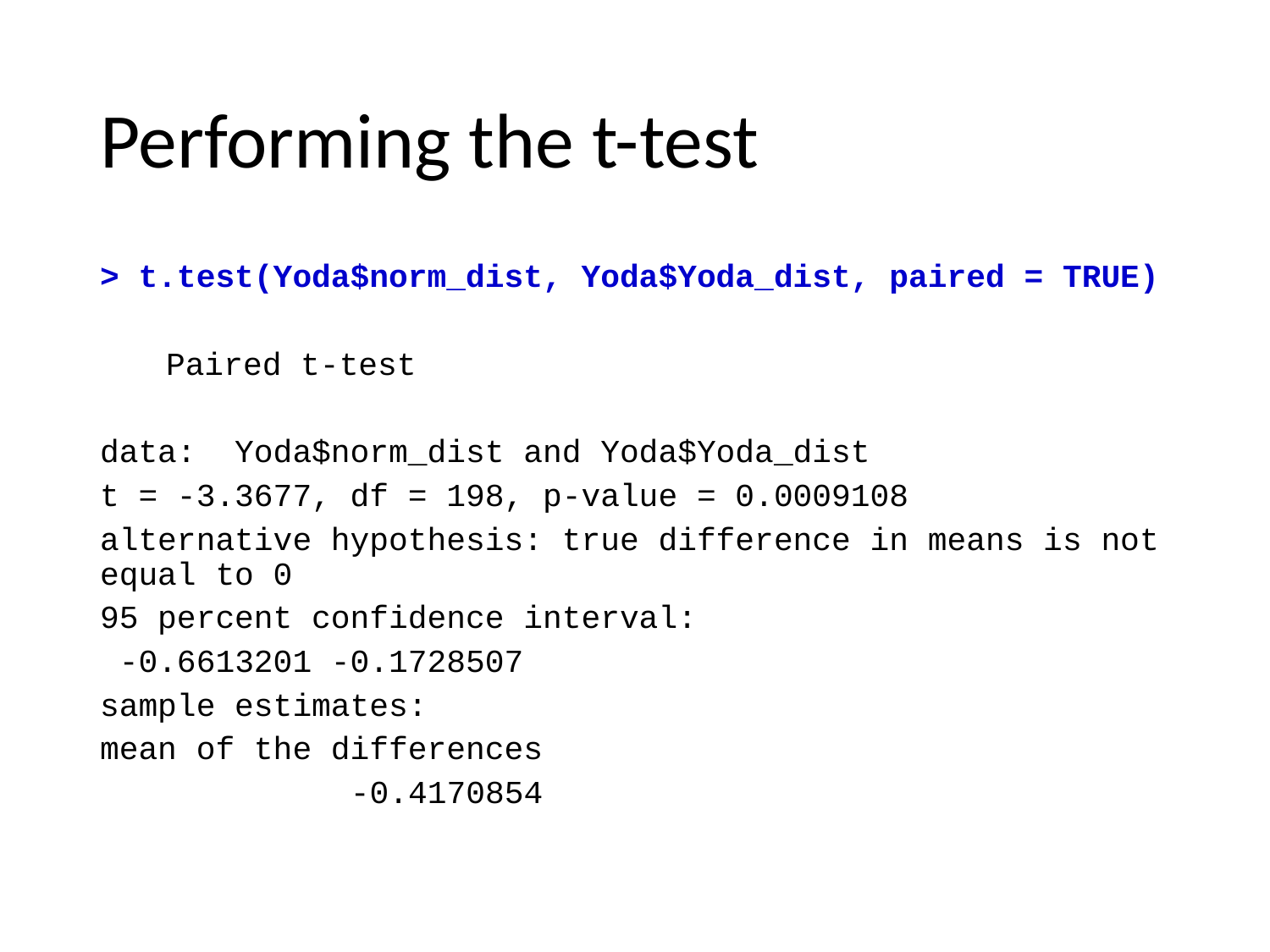

# Performing the t-test
> t.test(Yoda$norm_dist, Yoda$Yoda_dist, paired = TRUE)

	Paired t-test

data:  Yoda$norm_dist and Yoda$Yoda_dist
t = -3.3677, df = 198, p-value = 0.0009108
alternative hypothesis: true difference in means is not equal to 0
95 percent confidence interval:
 -0.6613201 -0.1728507
sample estimates:
mean of the differences
             -0.4170854